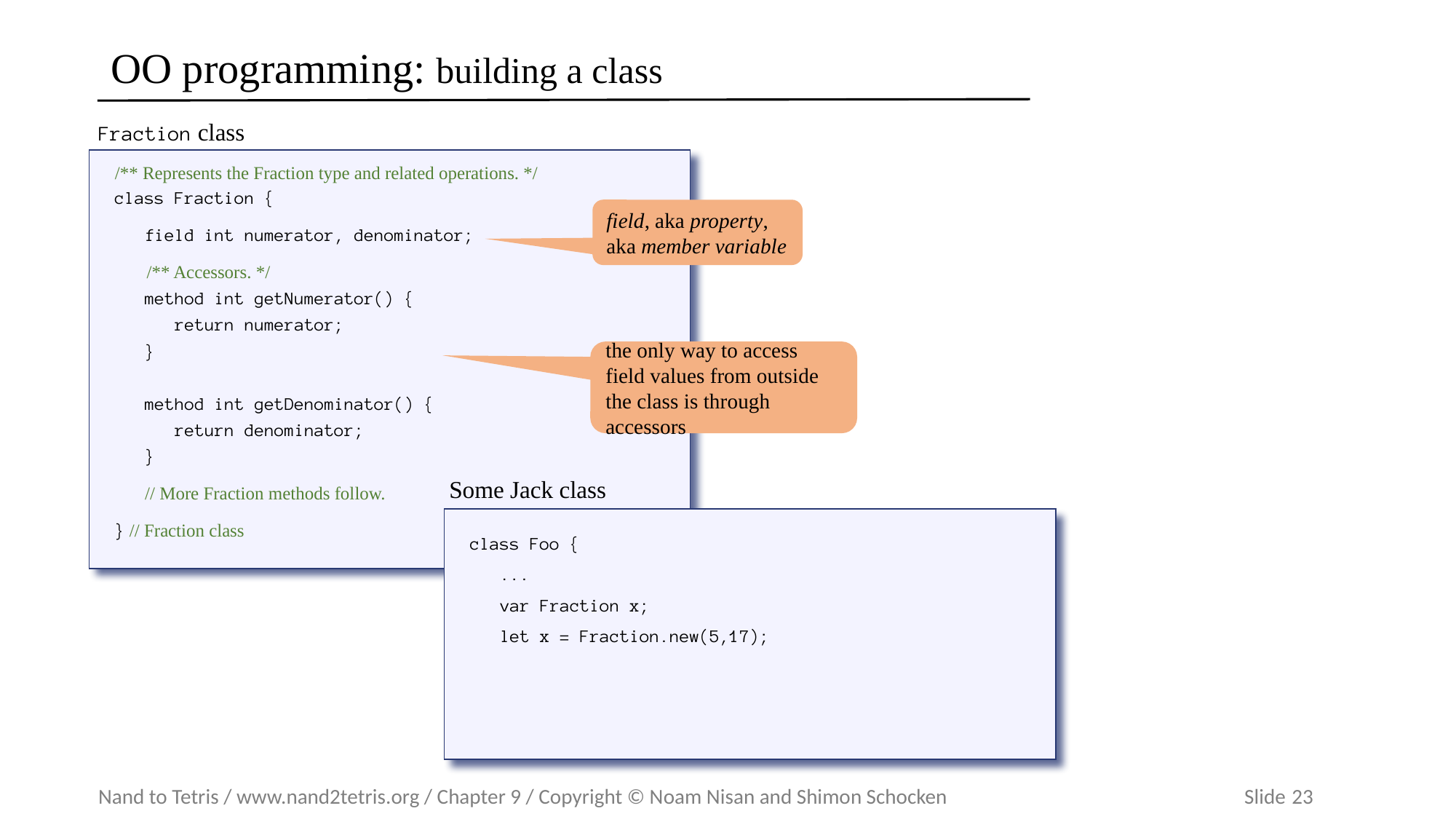

# OO programming: building a class
Fraction class
/** Represents the Fraction type and related operations. */
class Fraction {
   field int numerator, denominator;
       /** Accessors. */
   method int getNumerator() {
      return numerator;
   }

   method int getDenominator() {
      return denominator;
   }
   // More Fraction methods follow.
} // Fraction class
field, aka property,
aka member variable
the only way to access field values from outside the class is through accessors
Some Jack class
class Foo {
   ...
   var Fraction x;
   let x = Fraction.new(5,17);